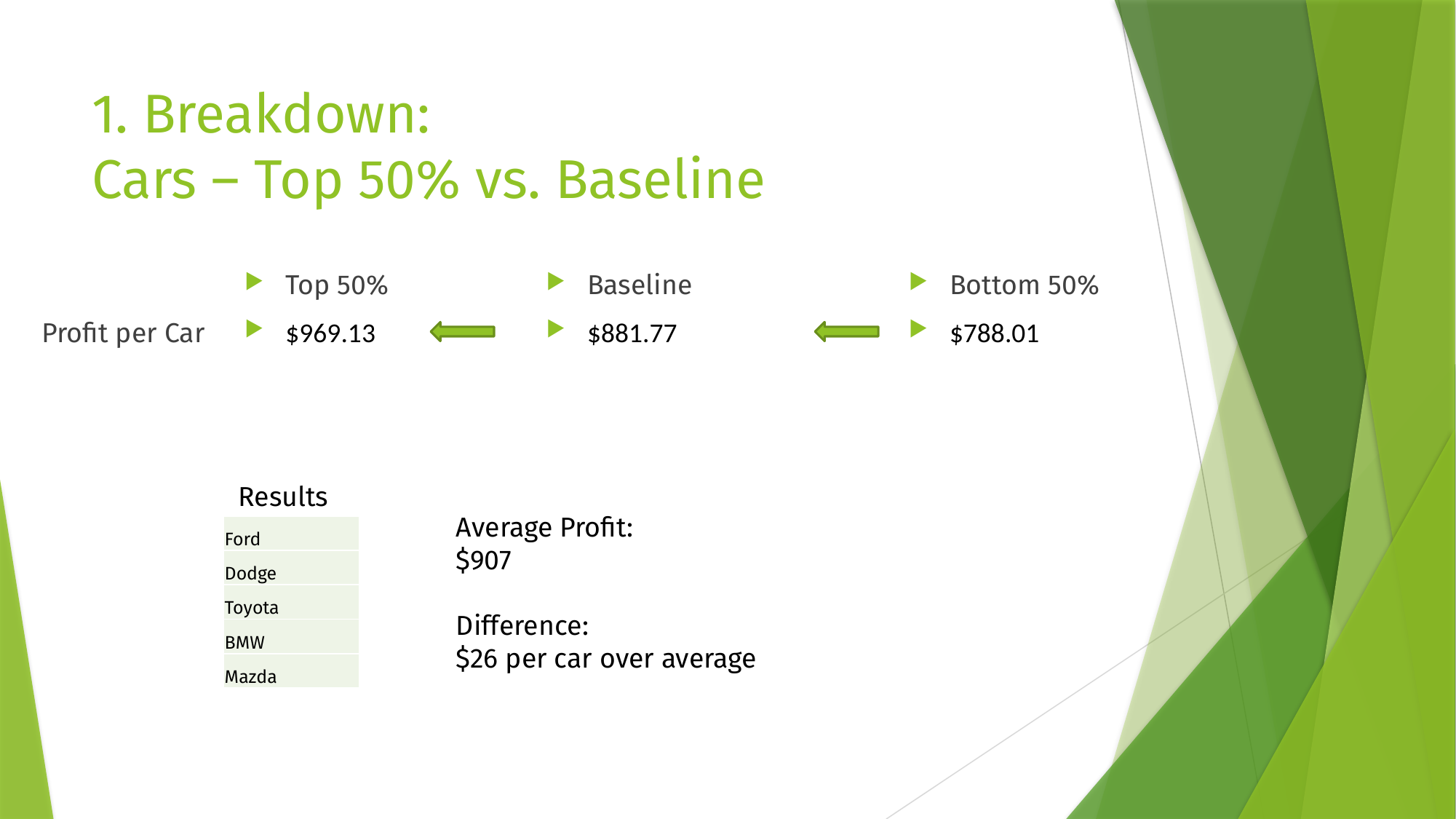

# 1. Breakdown: Cars – Top 50% vs. Baseline

Profit per Car
Top 50%
$969.13
Baseline
$881.77

Bottom 50%
$788.01

Results
Average Profit:
$907

Difference:
$26 per car over average
| Ford |
| --- |
| Dodge |
| Toyota |
| BMW |
| Mazda |